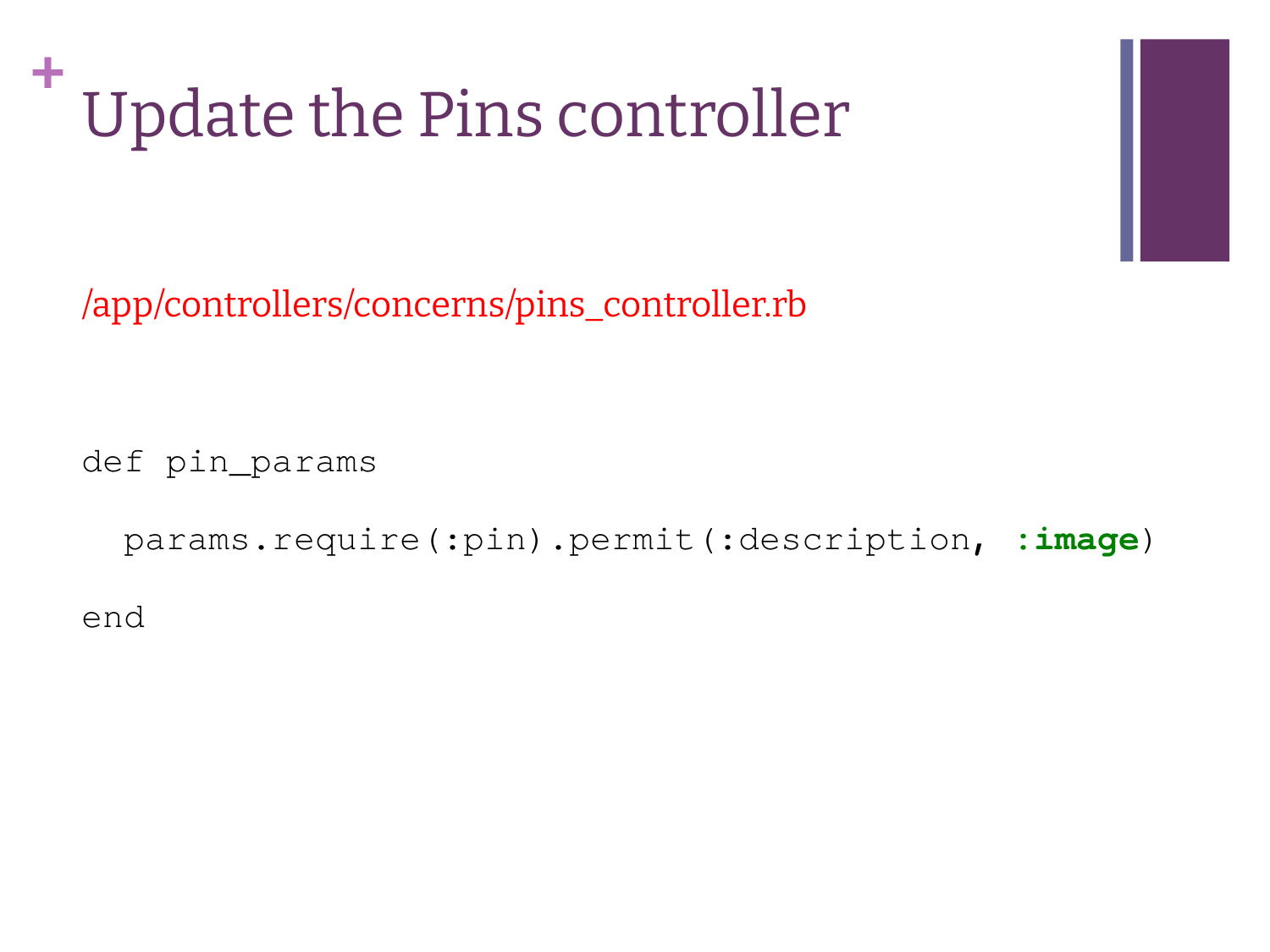

# Update the Pins controller
/app/controllers/concerns/pins_controller.rb

def pin_params
  params.require(:pin).permit(:description, :image)
end